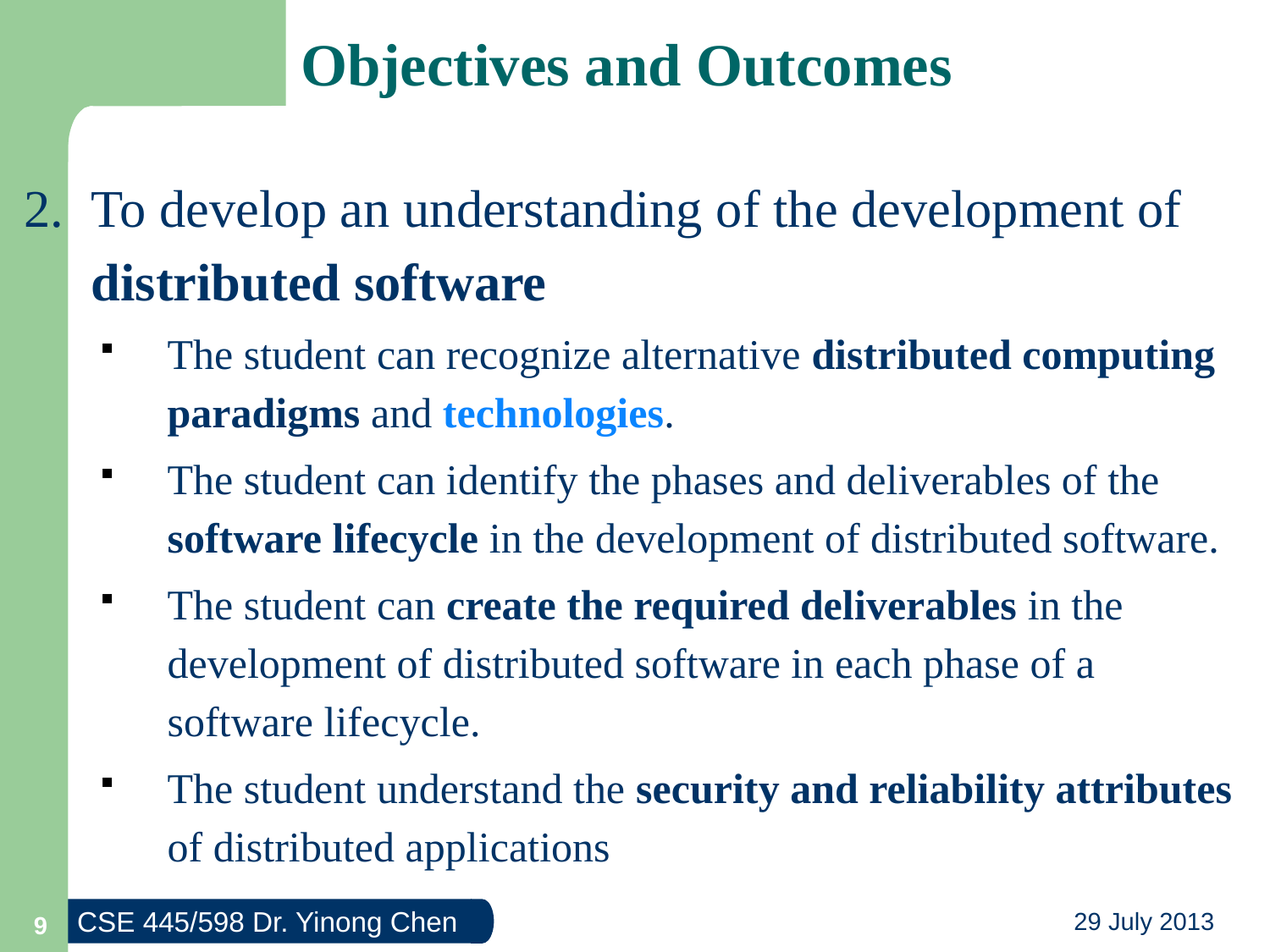

Objectives and Outcomes
2.	To develop an understanding of the development of distributed software
The student can recognize alternative distributed computing paradigms and technologies.
The student can identify the phases and deliverables of the software lifecycle in the development of distributed software.
The student can create the required deliverables in the development of distributed software in each phase of a software lifecycle.
The student understand the security and reliability attributes of distributed applications
9
29 July 2013